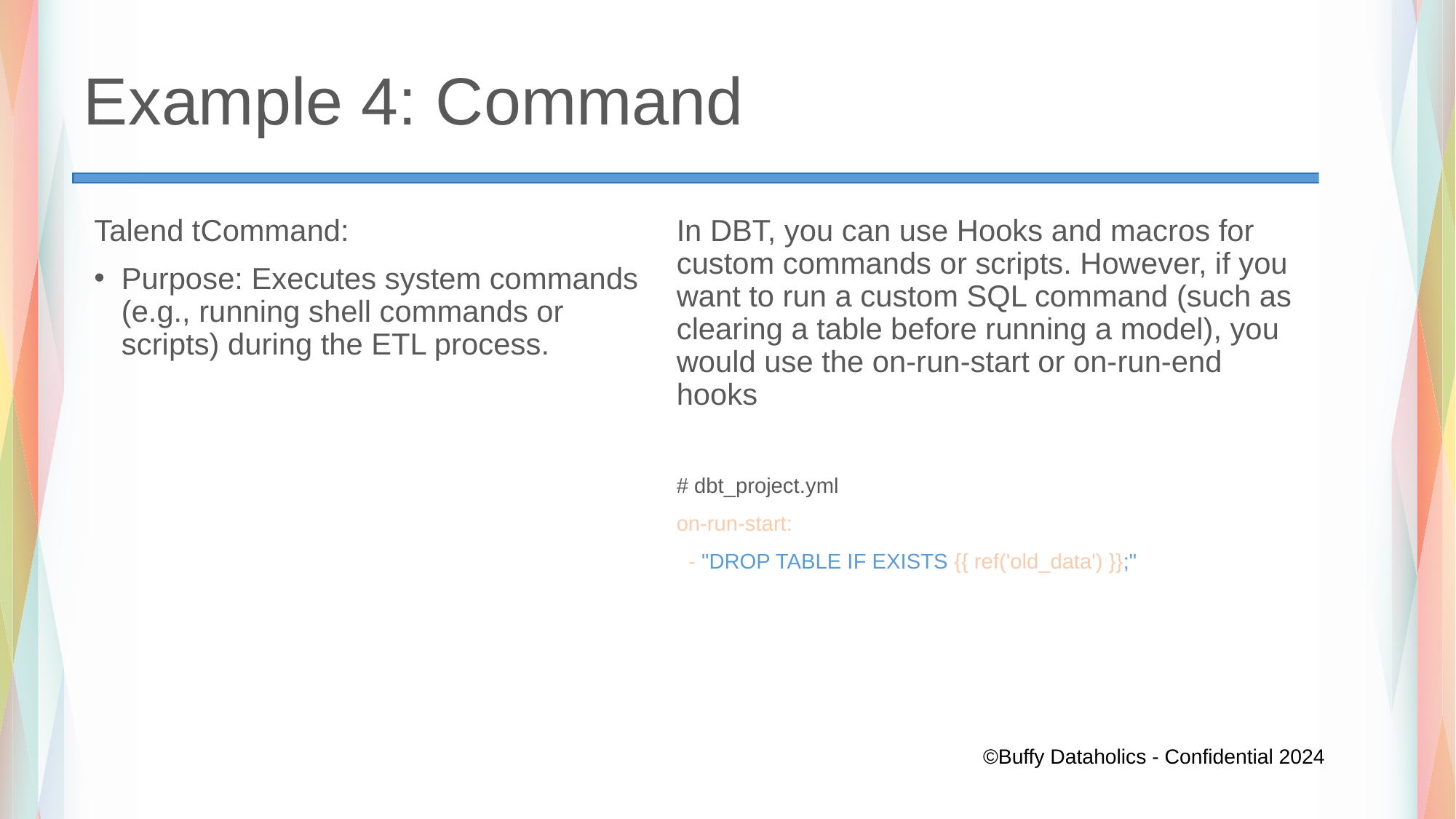

# Example 4: Command
Talend tCommand:
Purpose: Executes system commands (e.g., running shell commands or scripts) during the ETL process.
In DBT, you can use Hooks and macros for custom commands or scripts. However, if you want to run a custom SQL command (such as clearing a table before running a model), you would use the on-run-start or on-run-end hooks

# dbt_project.yml
on-run-start:
  - "DROP TABLE IF EXISTS {{ ref('old_data') }};"